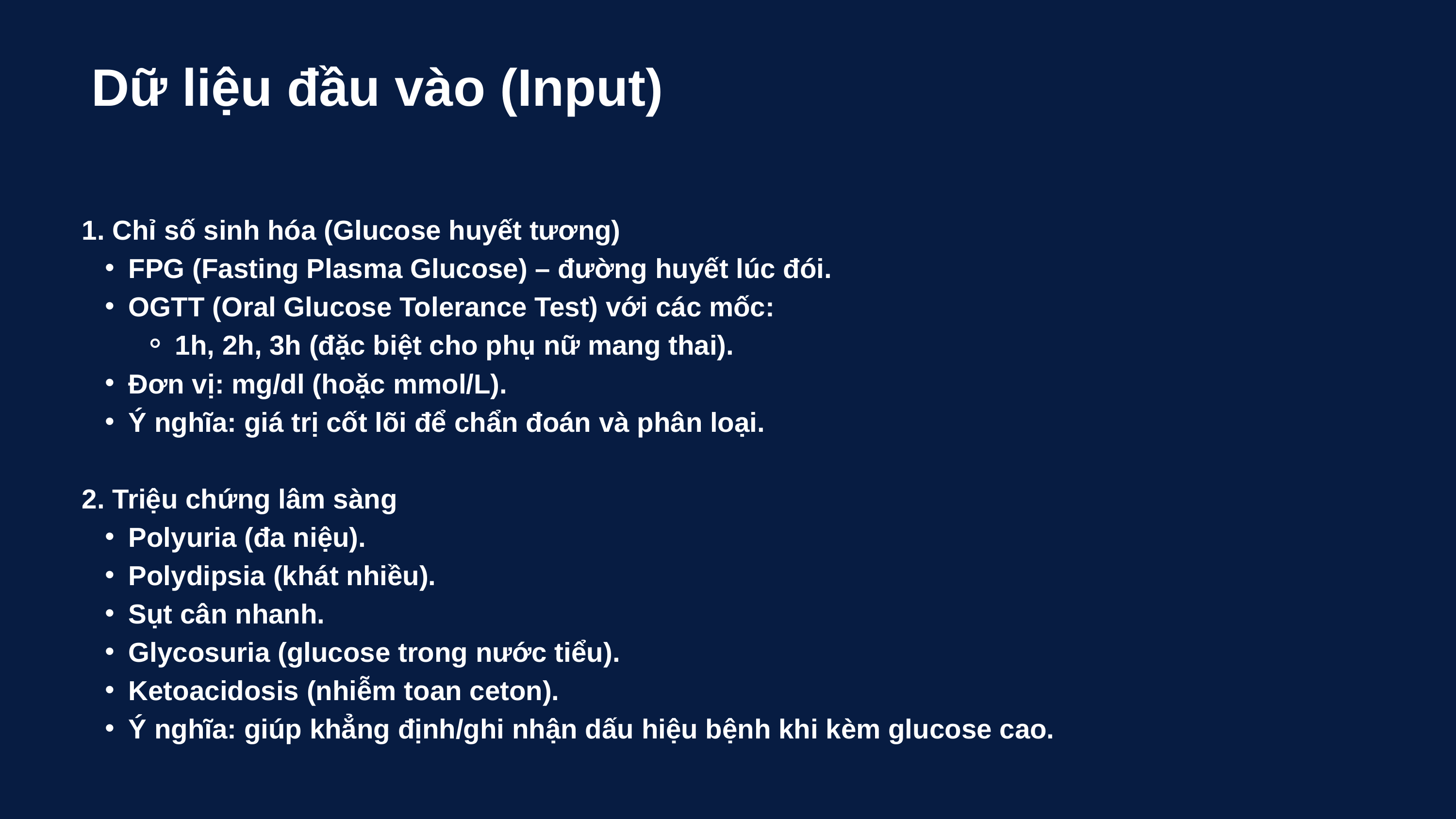

Dữ liệu đầu vào (Input)
1. Chỉ số sinh hóa (Glucose huyết tương)
FPG (Fasting Plasma Glucose) – đường huyết lúc đói.
OGTT (Oral Glucose Tolerance Test) với các mốc:
1h, 2h, 3h (đặc biệt cho phụ nữ mang thai).
Đơn vị: mg/dl (hoặc mmol/L).
Ý nghĩa: giá trị cốt lõi để chẩn đoán và phân loại.

2. Triệu chứng lâm sàng
Polyuria (đa niệu).
Polydipsia (khát nhiều).
Sụt cân nhanh.
Glycosuria (glucose trong nước tiểu).
Ketoacidosis (nhiễm toan ceton).
Ý nghĩa: giúp khẳng định/ghi nhận dấu hiệu bệnh khi kèm glucose cao.